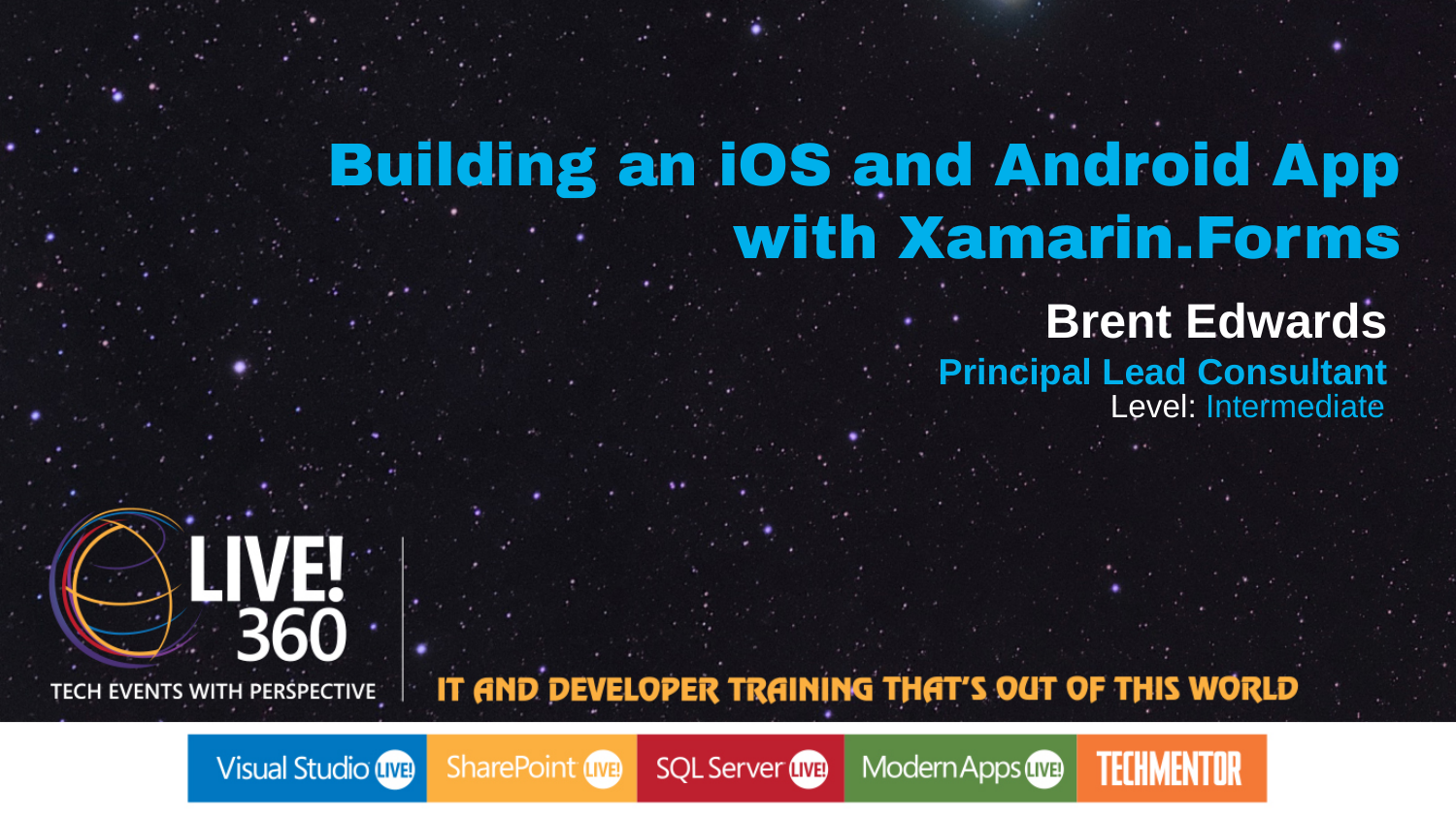

Building an iOS and Android App with Xamarin.Forms
Brent Edwards
Principal Lead Consultant

Level: Intermediate